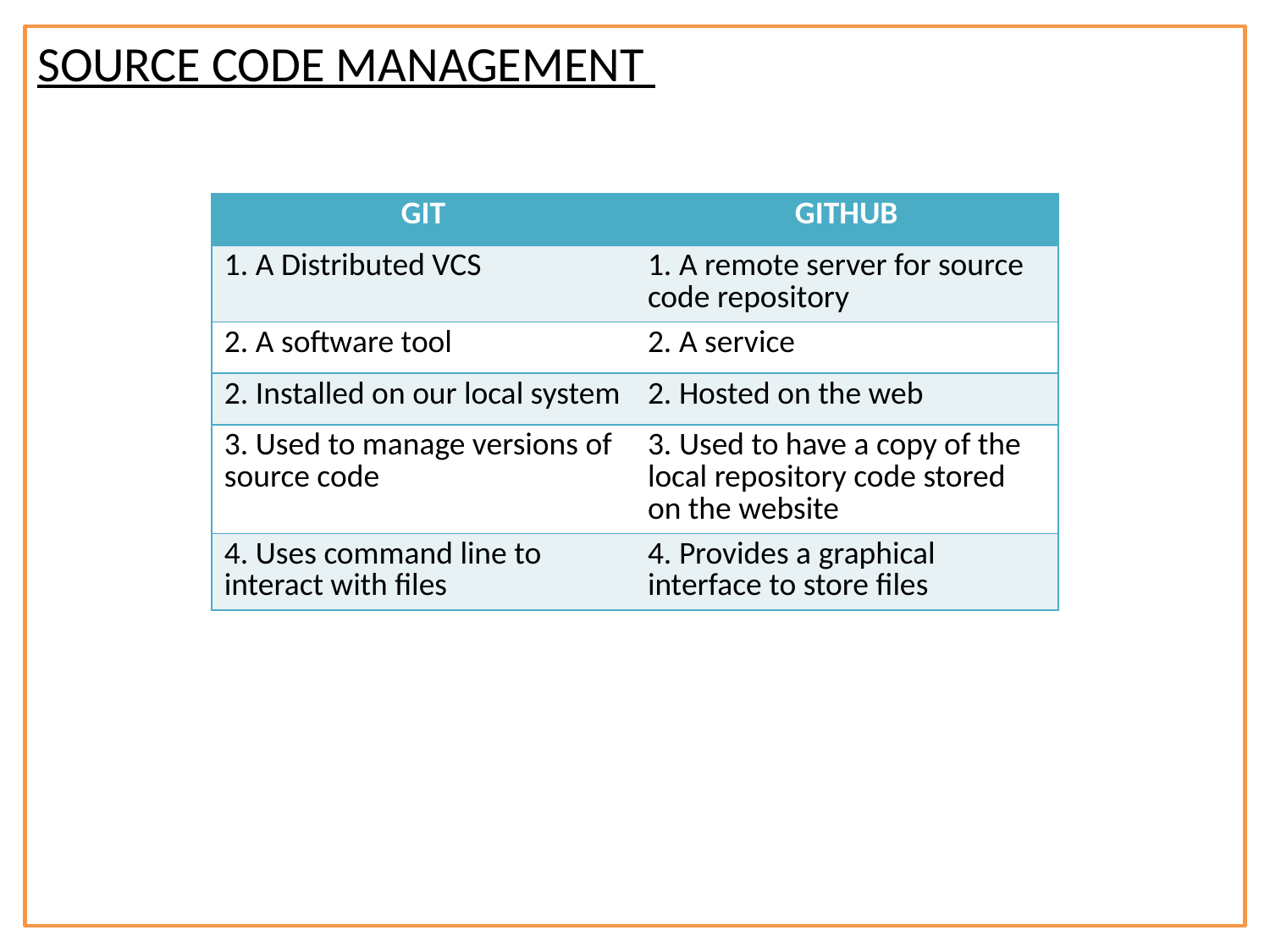

SOURCE CODE MANAGEMENT

| GIT | GITHUB |
| --- | --- |
| 1. A Distributed VCS | 1. A remote server for source code repository |
| 2. A software tool | 2. A service |
| 2. Installed on our local system | 2. Hosted on the web |
| 3. Used to manage versions of source code | 3. Used to have a copy of the local repository code stored on the website |
| 4. Uses command line to interact with files | 4. Provides a graphical interface to store files |